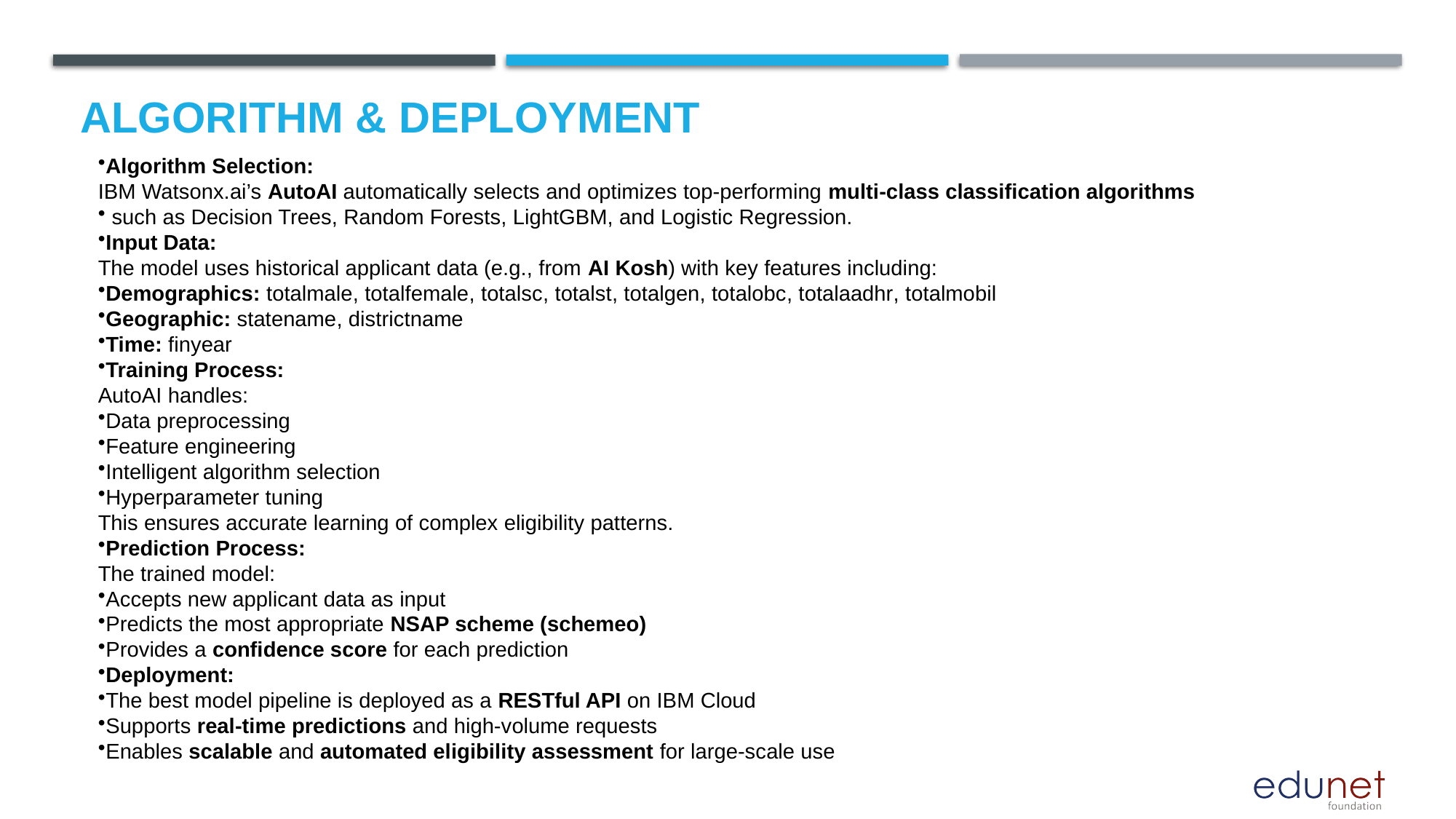

# Algorithm & Deployment
Algorithm Selection:
IBM Watsonx.ai’s AutoAI automatically selects and optimizes top-performing multi-class classification algorithms
 such as Decision Trees, Random Forests, LightGBM, and Logistic Regression.
Input Data:
The model uses historical applicant data (e.g., from AI Kosh) with key features including:
Demographics: totalmale, totalfemale, totalsc, totalst, totalgen, totalobc, totalaadhr, totalmobil
Geographic: statename, districtname
Time: finyear
Training Process:
AutoAI handles:
Data preprocessing
Feature engineering
Intelligent algorithm selection
Hyperparameter tuning
This ensures accurate learning of complex eligibility patterns.
Prediction Process:
The trained model:
Accepts new applicant data as input
Predicts the most appropriate NSAP scheme (schemeo)
Provides a confidence score for each prediction
Deployment:
The best model pipeline is deployed as a RESTful API on IBM Cloud
Supports real-time predictions and high-volume requests
Enables scalable and automated eligibility assessment for large-scale use